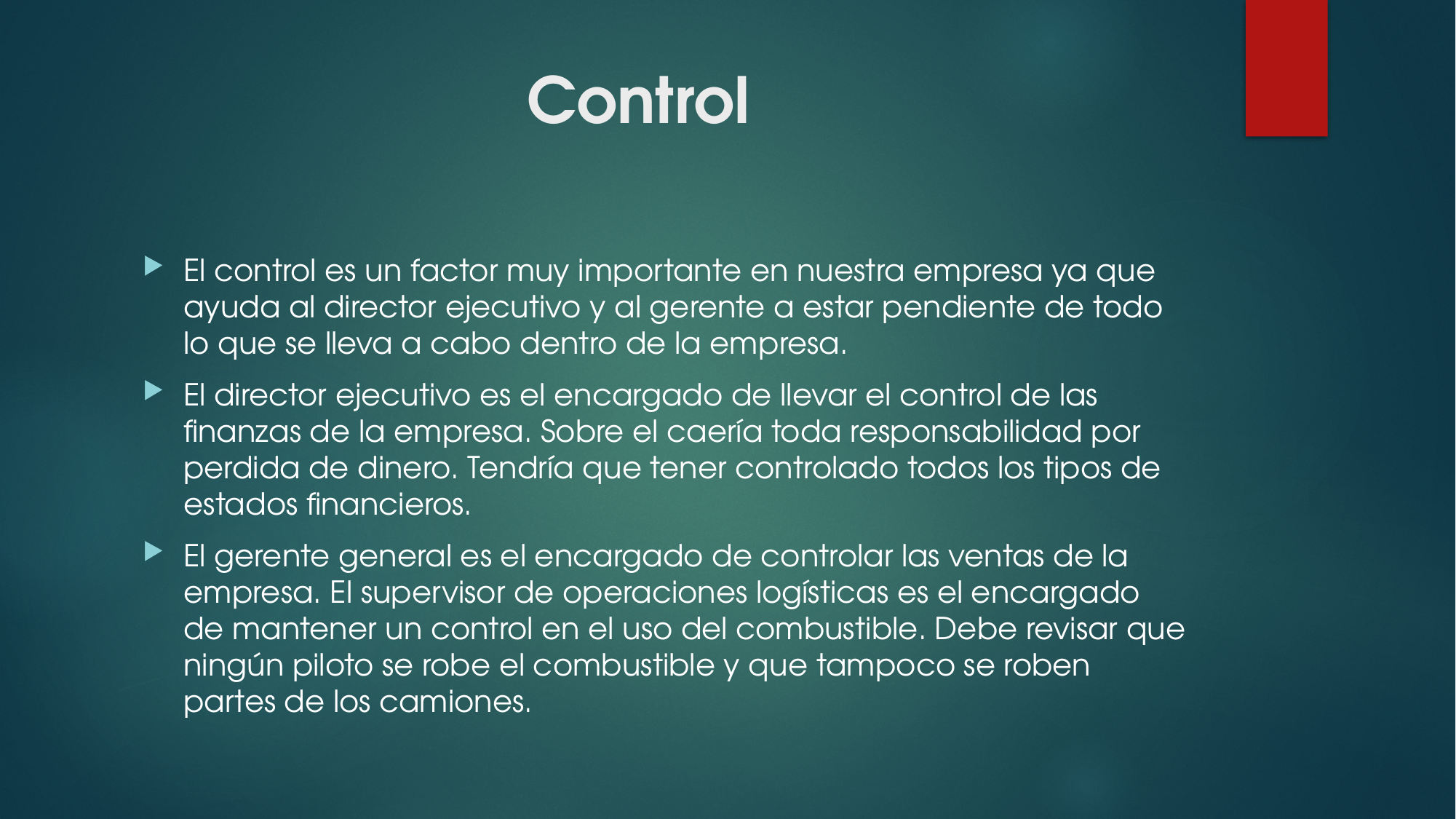

# Control
El control es un factor muy importante en nuestra empresa ya que ayuda al director ejecutivo y al gerente a estar pendiente de todo lo que se lleva a cabo dentro de la empresa.
El director ejecutivo es el encargado de llevar el control de las finanzas de la empresa. Sobre el caería toda responsabilidad por perdida de dinero. Tendría que tener controlado todos los tipos de estados financieros.
El gerente general es el encargado de controlar las ventas de la empresa. El supervisor de operaciones logísticas es el encargado de mantener un control en el uso del combustible. Debe revisar que ningún piloto se robe el combustible y que tampoco se roben partes de los camiones.